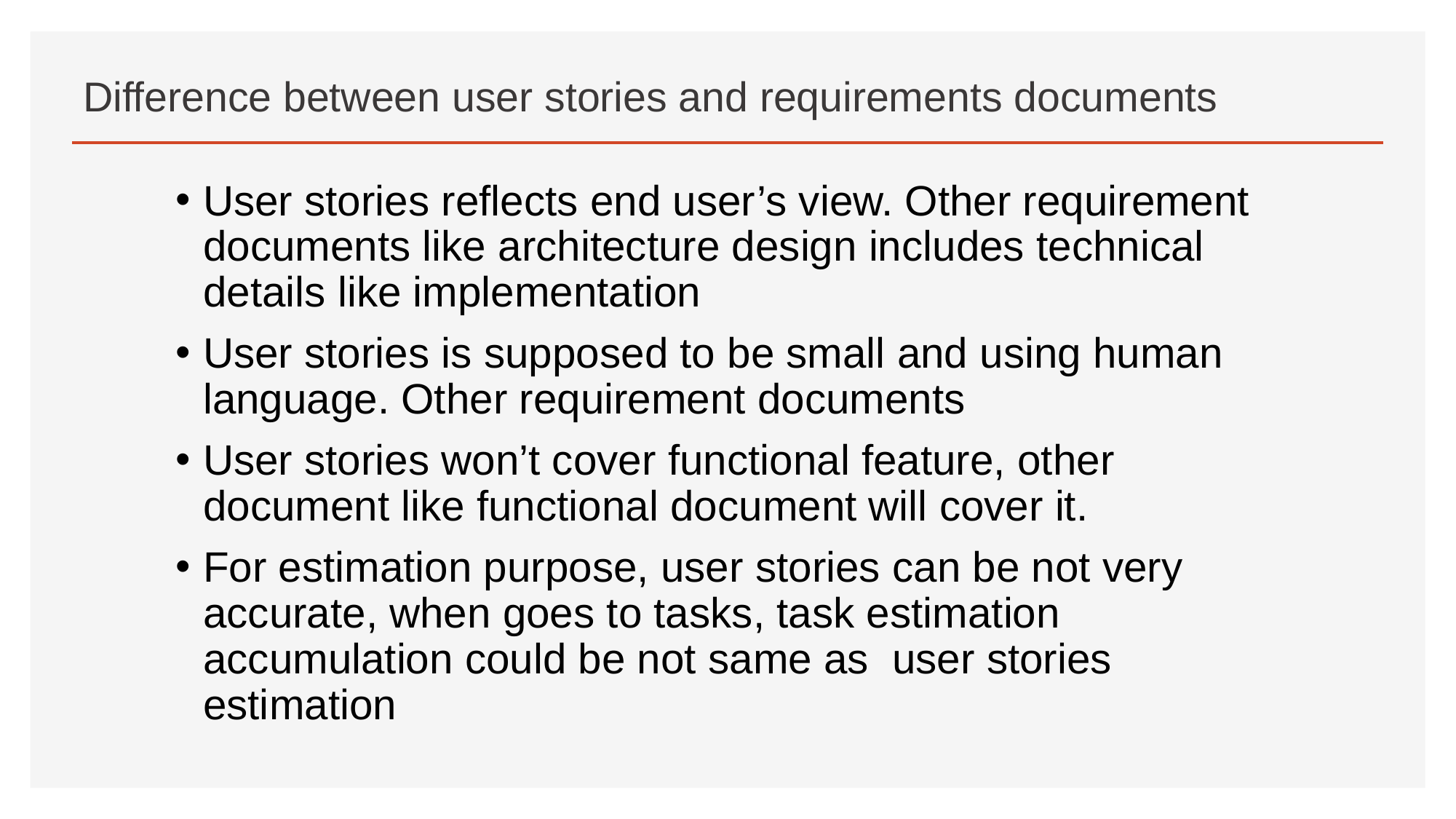

# Difference between user stories and requirements documents

User stories reflects end user’s view. Other requirement documents like architecture design includes technical details like implementation
User stories is supposed to be small and using human language. Other requirement documents
User stories won’t cover functional feature, other document like functional document will cover it.
For estimation purpose, user stories can be not very accurate, when goes to tasks, task estimation accumulation could be not same as  user stories estimation